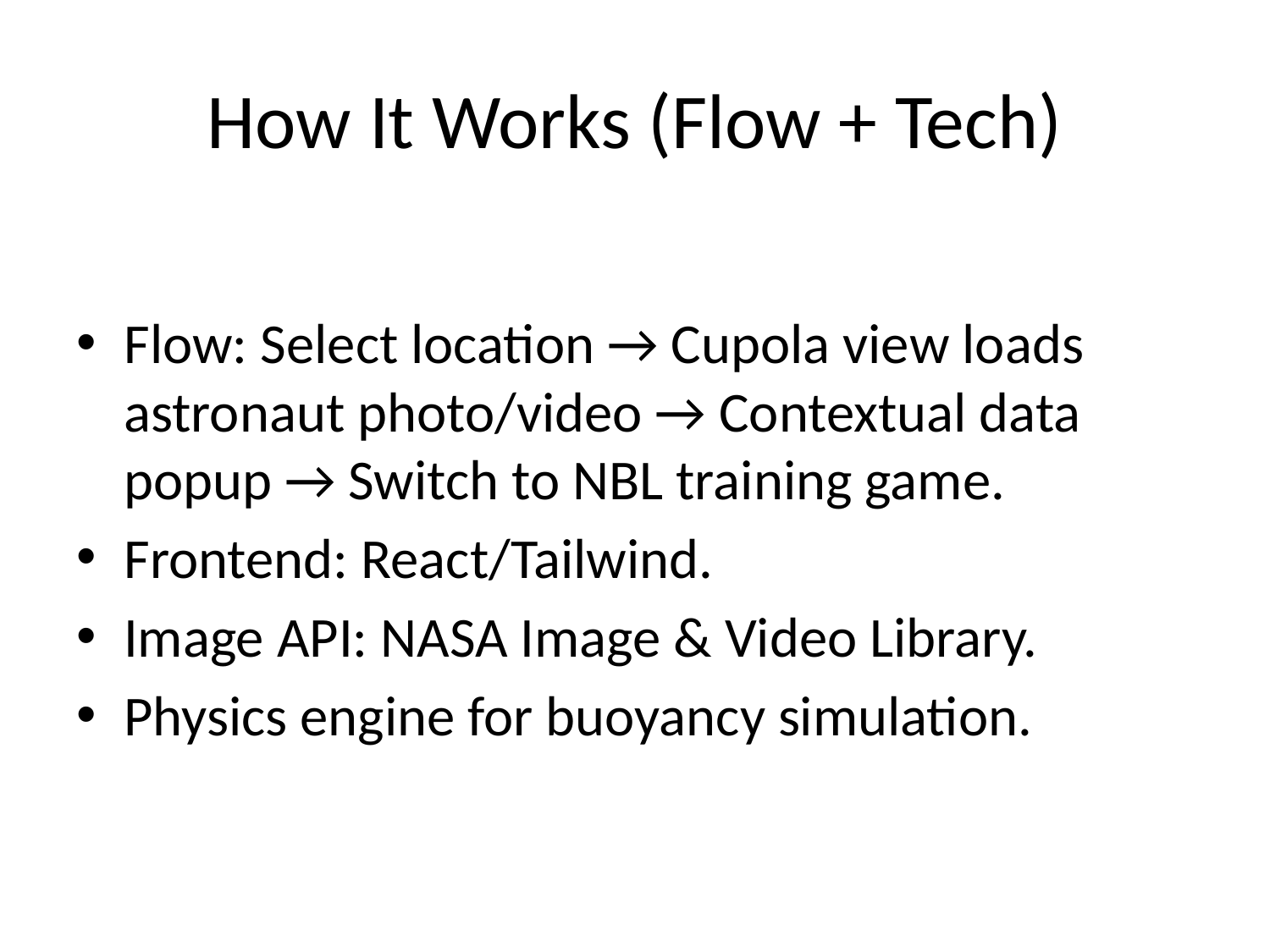

# How It Works (Flow + Tech)

Flow: Select location → Cupola view loads astronaut photo/video → Contextual data popup → Switch to NBL training game.
Frontend: React/Tailwind.
Image API: NASA Image & Video Library.
Physics engine for buoyancy simulation.